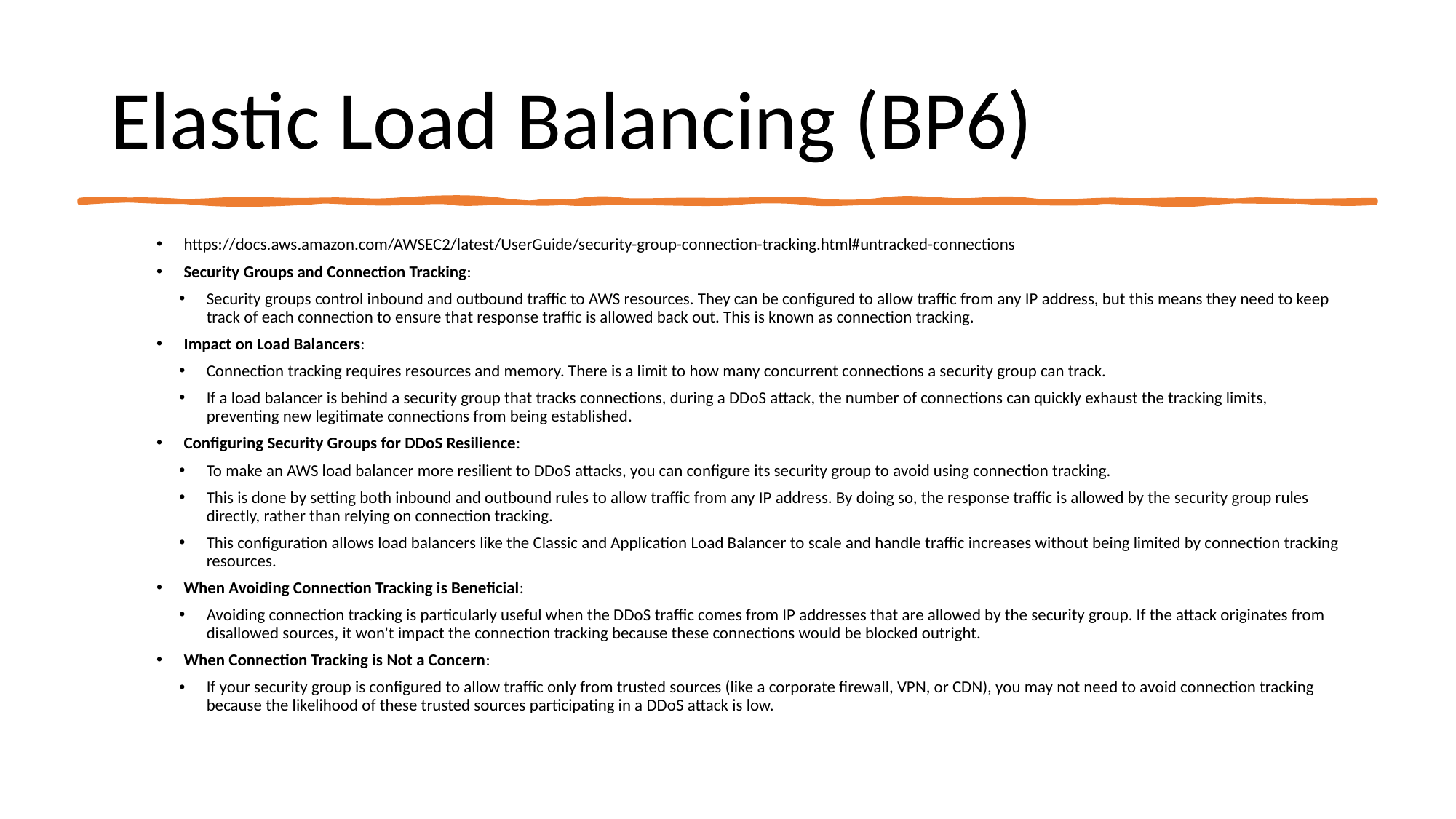

# Elastic Load Balancing (BP6)

https://docs.aws.amazon.com/AWSEC2/latest/UserGuide/security-group-connection-tracking.html#untracked-connections
Security Groups and Connection Tracking:
Security groups control inbound and outbound traffic to AWS resources. They can be configured to allow traffic from any IP address, but this means they need to keep track of each connection to ensure that response traffic is allowed back out. This is known as connection tracking.
Impact on Load Balancers:
Connection tracking requires resources and memory. There is a limit to how many concurrent connections a security group can track.
If a load balancer is behind a security group that tracks connections, during a DDoS attack, the number of connections can quickly exhaust the tracking limits, preventing new legitimate connections from being established.
Configuring Security Groups for DDoS Resilience:
To make an AWS load balancer more resilient to DDoS attacks, you can configure its security group to avoid using connection tracking.
This is done by setting both inbound and outbound rules to allow traffic from any IP address. By doing so, the response traffic is allowed by the security group rules directly, rather than relying on connection tracking.
This configuration allows load balancers like the Classic and Application Load Balancer to scale and handle traffic increases without being limited by connection tracking resources.
When Avoiding Connection Tracking is Beneficial:
Avoiding connection tracking is particularly useful when the DDoS traffic comes from IP addresses that are allowed by the security group. If the attack originates from disallowed sources, it won't impact the connection tracking because these connections would be blocked outright.
When Connection Tracking is Not a Concern:
If your security group is configured to allow traffic only from trusted sources (like a corporate firewall, VPN, or CDN), you may not need to avoid connection tracking because the likelihood of these trusted sources participating in a DDoS attack is low.